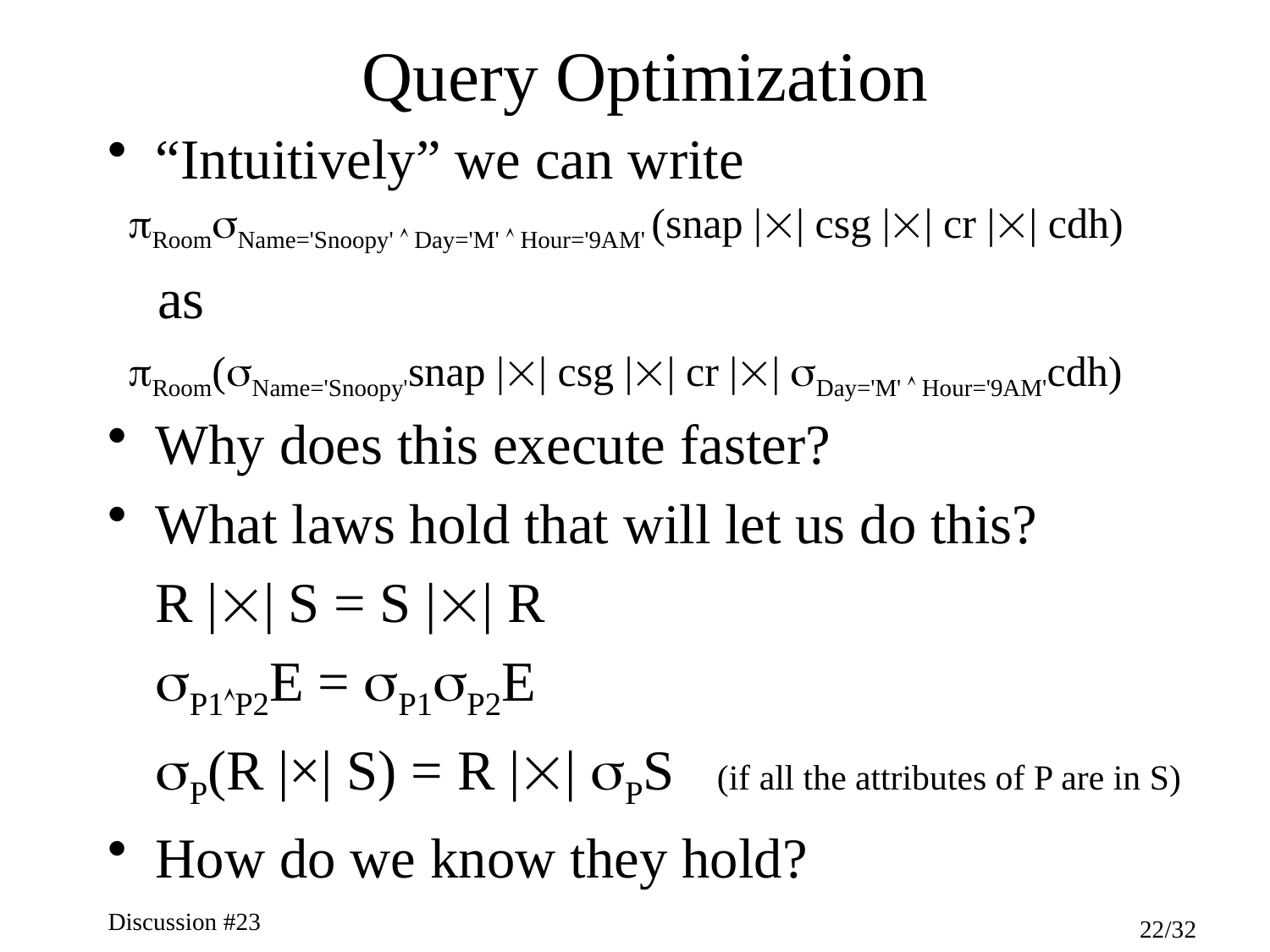

# Query Optimization
“Intuitively” we can write
πRoomσName='Snoopy' ∧ Day='M' ∧ Hour='9AM' (snap |×| csg |×| cr |×| cdh)
	as
πRoom(σName='Snoopy'snap |×| csg |×| cr |×| σDay='M' ∧ Hour='9AM'cdh)
Why does this execute faster?
What laws hold that will let us do this?
	R |×| S = S |×| R
	σP1∧P2E = σP1σP2E
	σP(R |×| S) = R |×| σPS   (if all the attributes of P are in S)
How do we know they hold?

Discussion #23
22/32